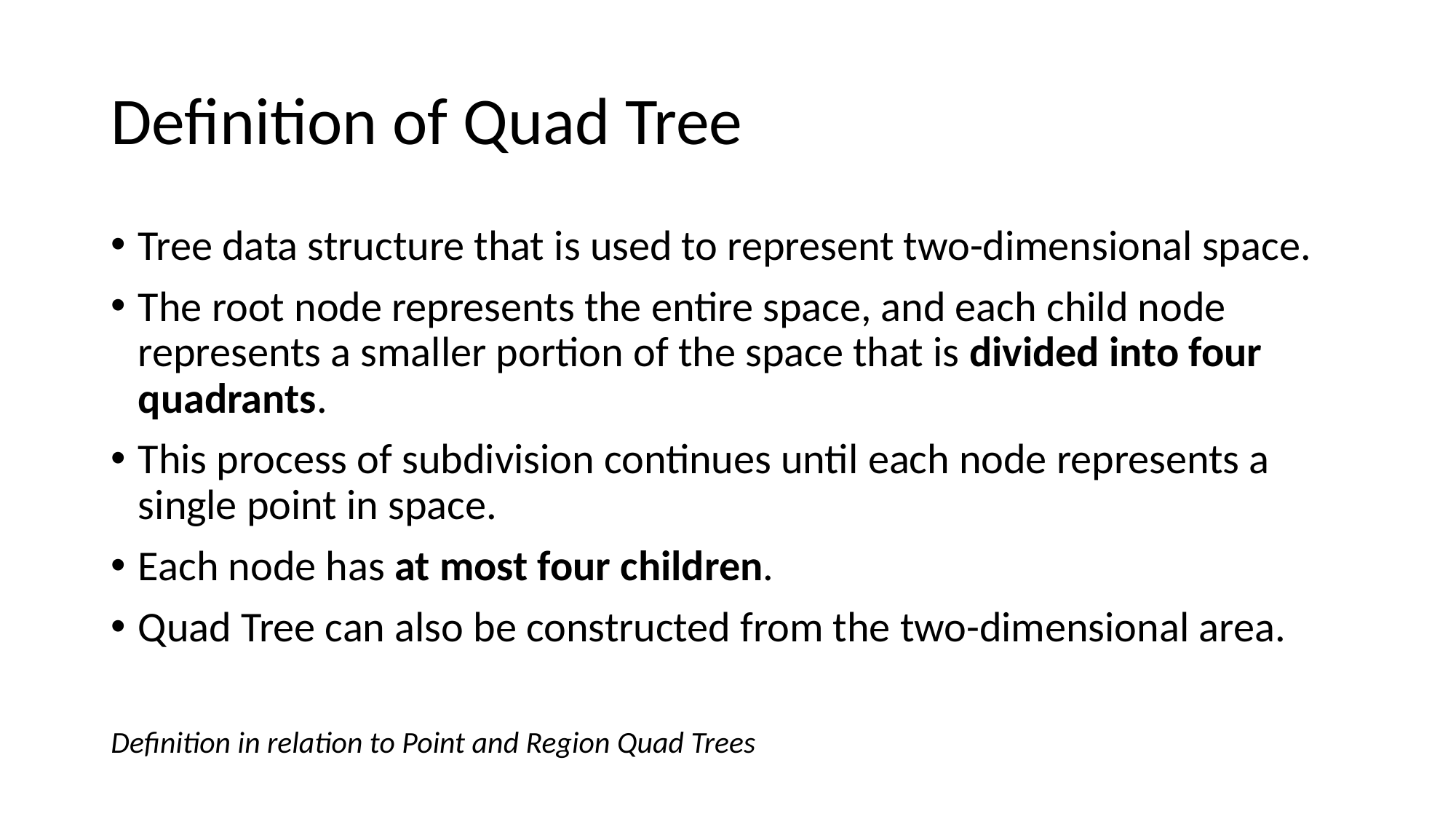

# Definition of Quad Tree
Tree data structure that is used to represent two-dimensional space.
The root node represents the entire space, and each child node represents a smaller portion of the space that is divided into four quadrants.
This process of subdivision continues until each node represents a single point in space.
Each node has at most four children.
Quad Tree can also be constructed from the two-dimensional area.

Definition in relation to Point and Region Quad Trees